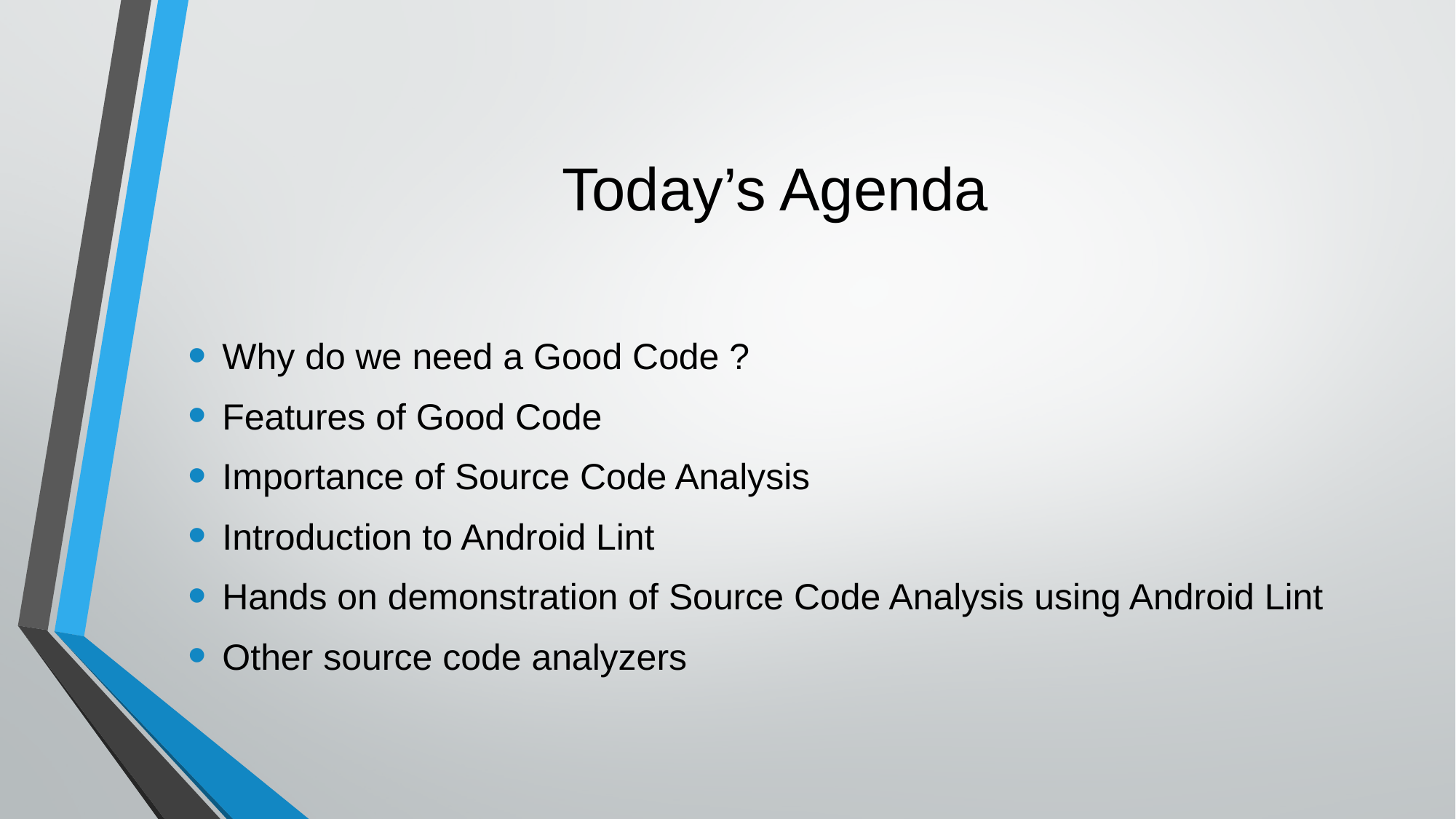

# Today’s Agenda
Why do we need a Good Code ?
Features of Good Code
Importance of Source Code Analysis
Introduction to Android Lint
Hands on demonstration of Source Code Analysis using Android Lint
Other source code analyzers